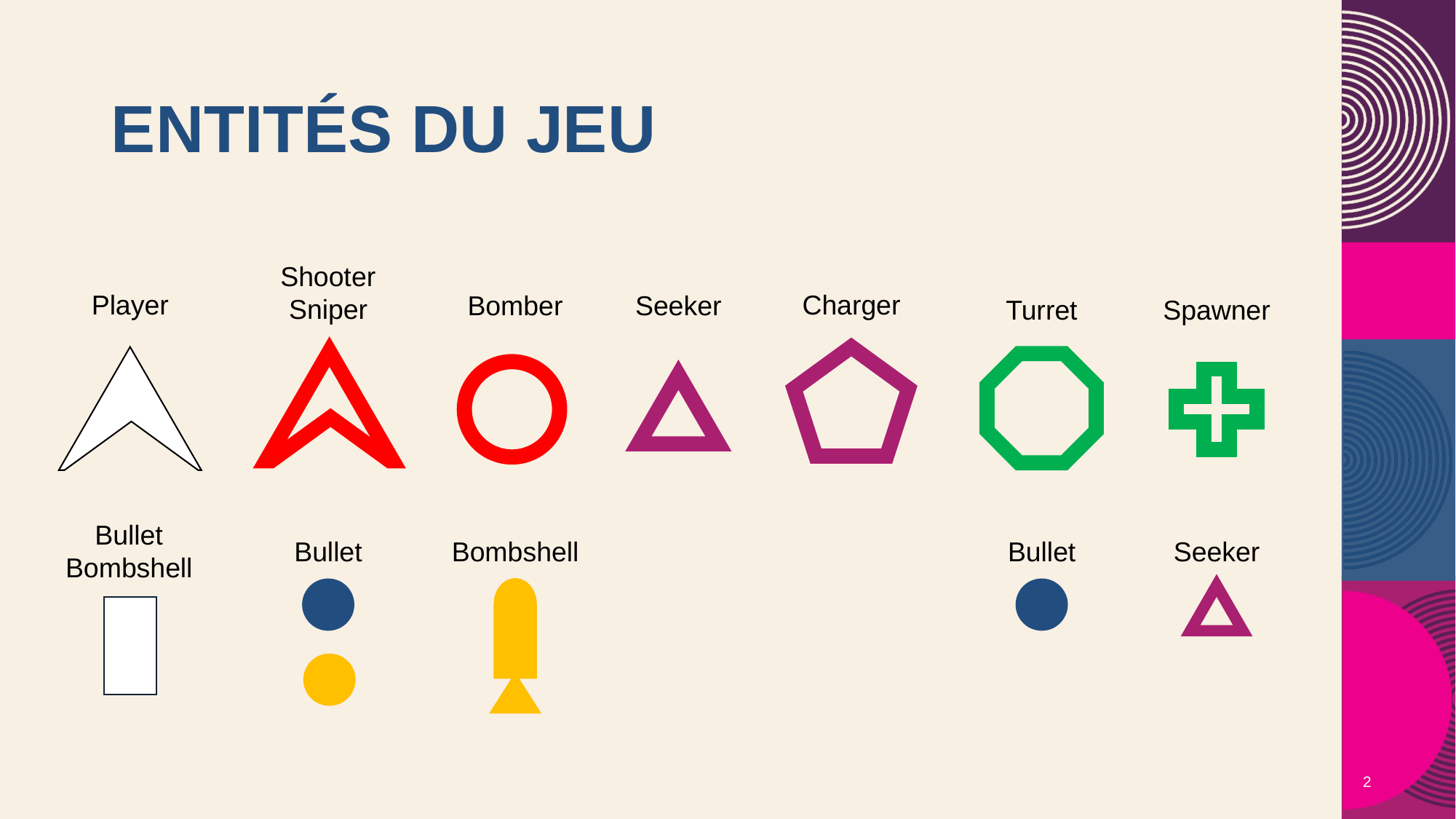

# Entités du jeu
Shooter
Sniper
Player
Charger
Bomber
Seeker
Turret
Spawner

Bullet
Bombshell
Bombshell
Bullet
Seeker
Bullet

2